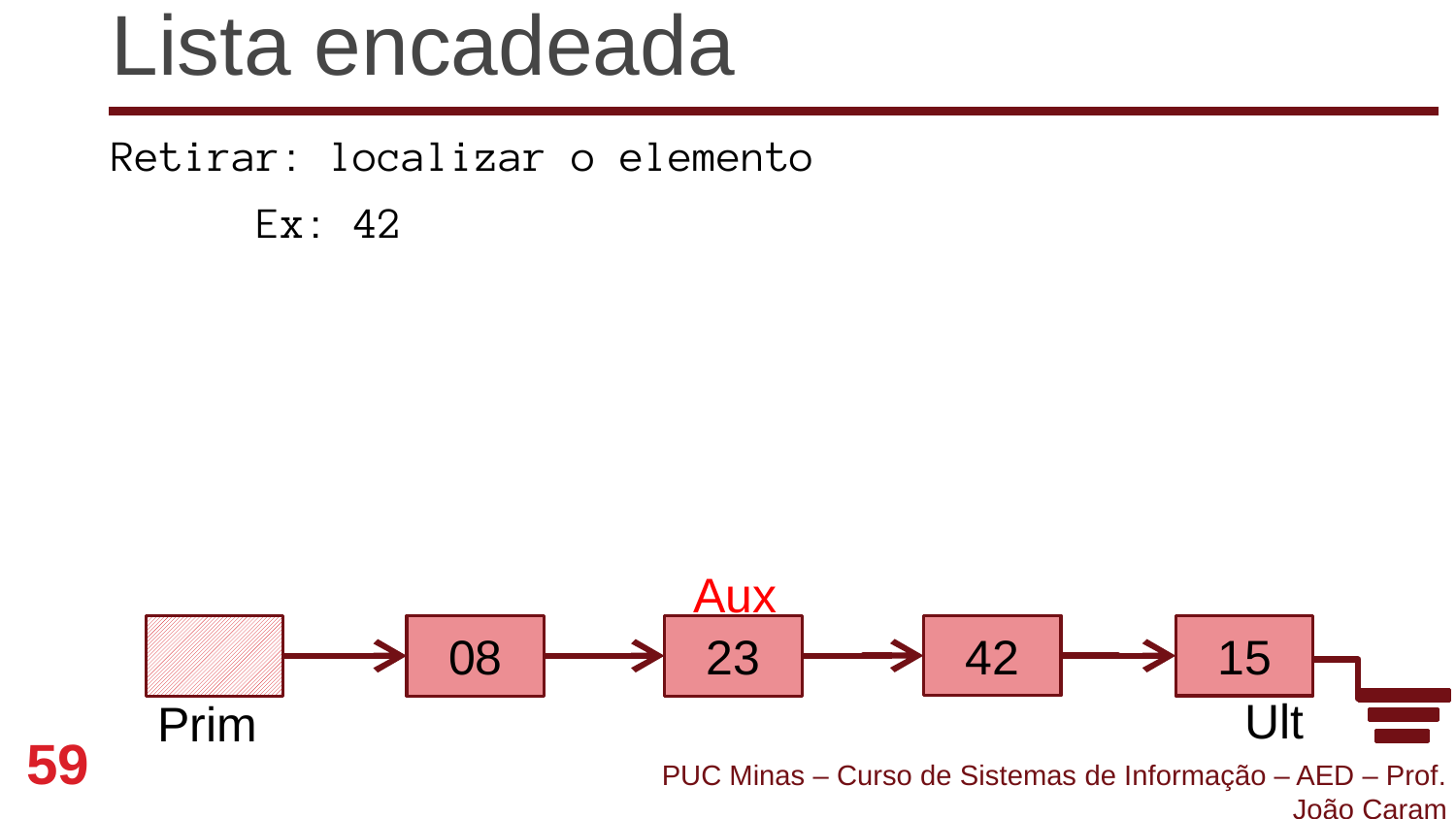

# Lista encadeada
Retirar: localizar o elemento
	Ex: 42
Aux
42
15
23
08

Ult
Prim
59
PUC Minas – Curso de Sistemas de Informação – AED – Prof. João Caram